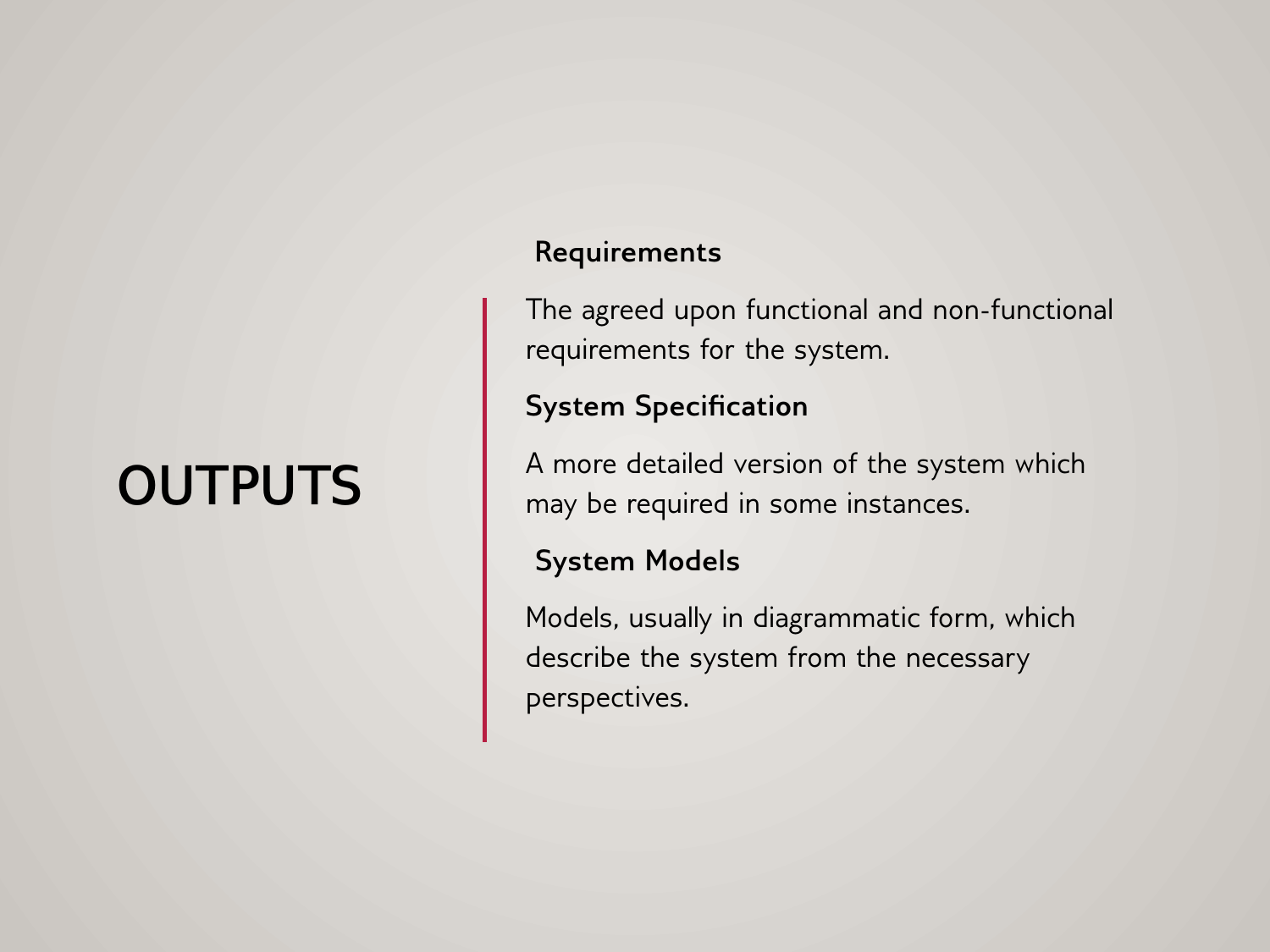

# OUTPUTS
 Requirements
The agreed upon functional and non-functional requirements for the system.
System Specification
A more detailed version of the system which may be required in some instances.
 System Models
Models, usually in diagrammatic form, which describe the system from the necessary perspectives.